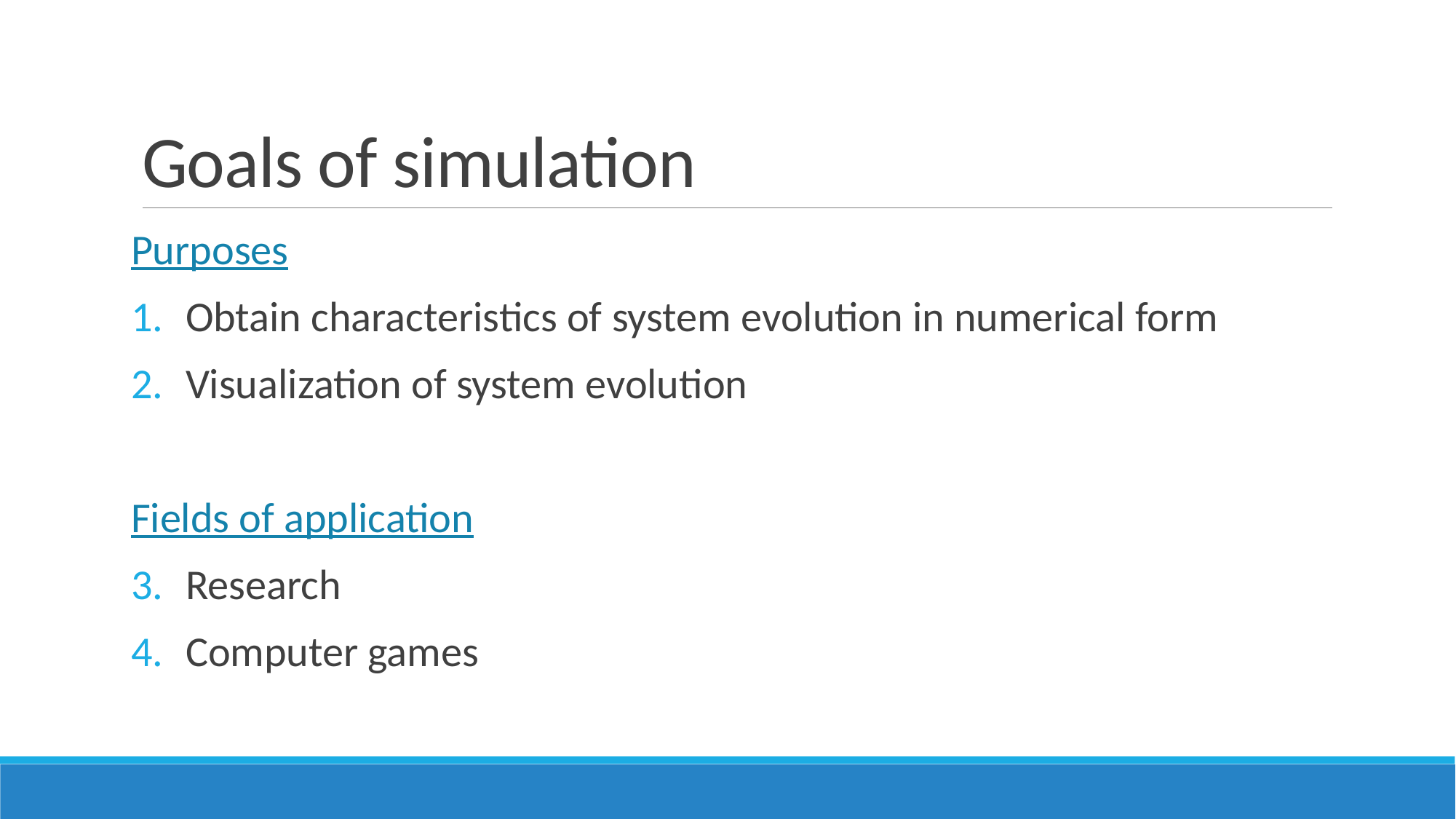

# Goals of simulation
Purposes
Obtain characteristics of system evolution in numerical form
Visualization of system evolution

Fields of application
Research
Computer games